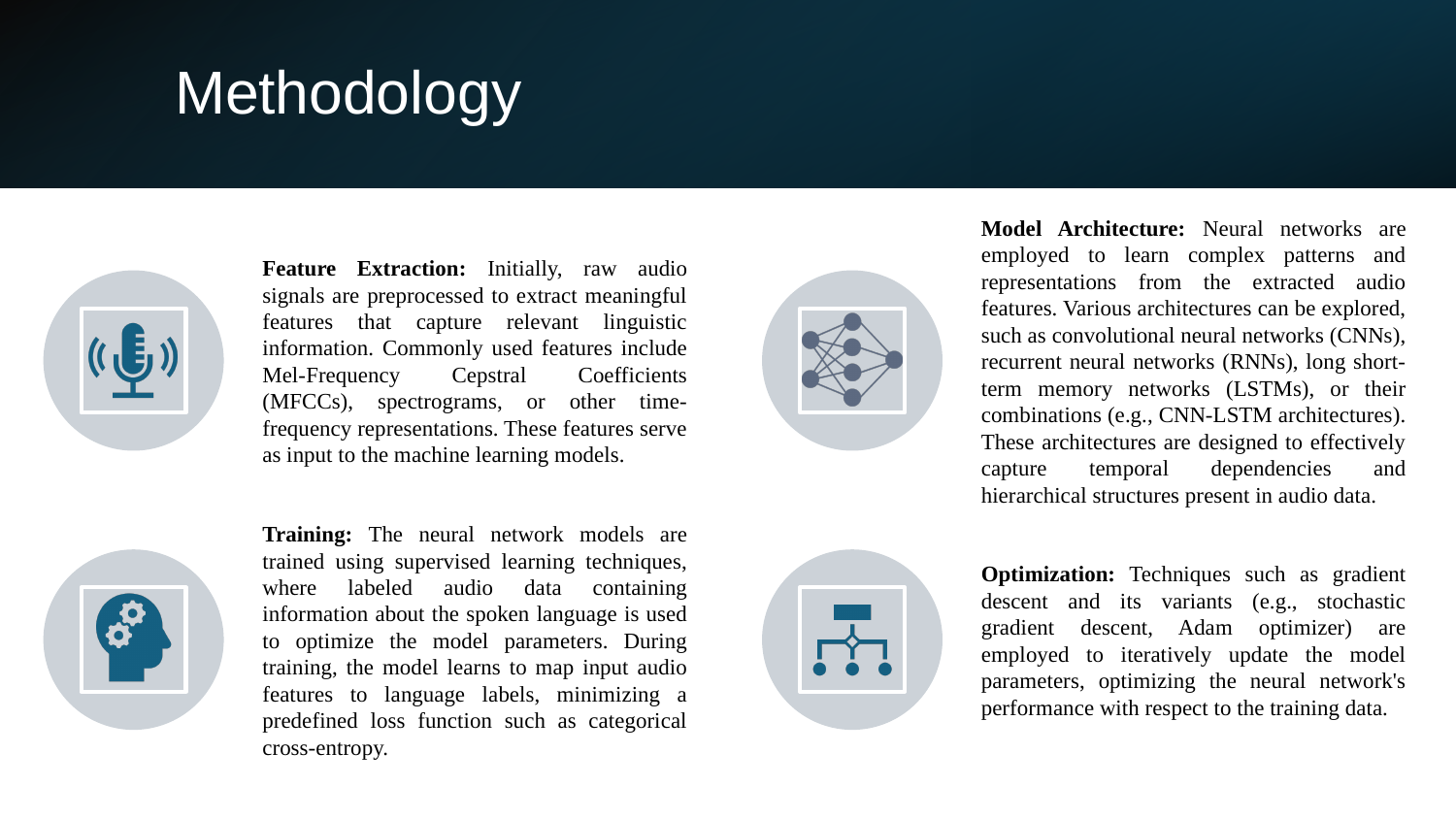

# Methodology
Feature Extraction: Initially, raw audio signals are preprocessed to extract meaningful features that capture relevant linguistic information. Commonly used features include Mel-Frequency Cepstral Coefficients (MFCCs), spectrograms, or other time-frequency representations. These features serve as input to the machine learning models.
Model Architecture: Neural networks are employed to learn complex patterns and representations from the extracted audio features. Various architectures can be explored, such as convolutional neural networks (CNNs), recurrent neural networks (RNNs), long short-term memory networks (LSTMs), or their combinations (e.g., CNN-LSTM architectures). These architectures are designed to effectively capture temporal dependencies and hierarchical structures present in audio data.
Training: The neural network models are trained using supervised learning techniques, where labeled audio data containing information about the spoken language is used to optimize the model parameters. During training, the model learns to map input audio features to language labels, minimizing a predefined loss function such as categorical cross-entropy.
Optimization: Techniques such as gradient descent and its variants (e.g., stochastic gradient descent, Adam optimizer) are employed to iteratively update the model parameters, optimizing the neural network's performance with respect to the training data.